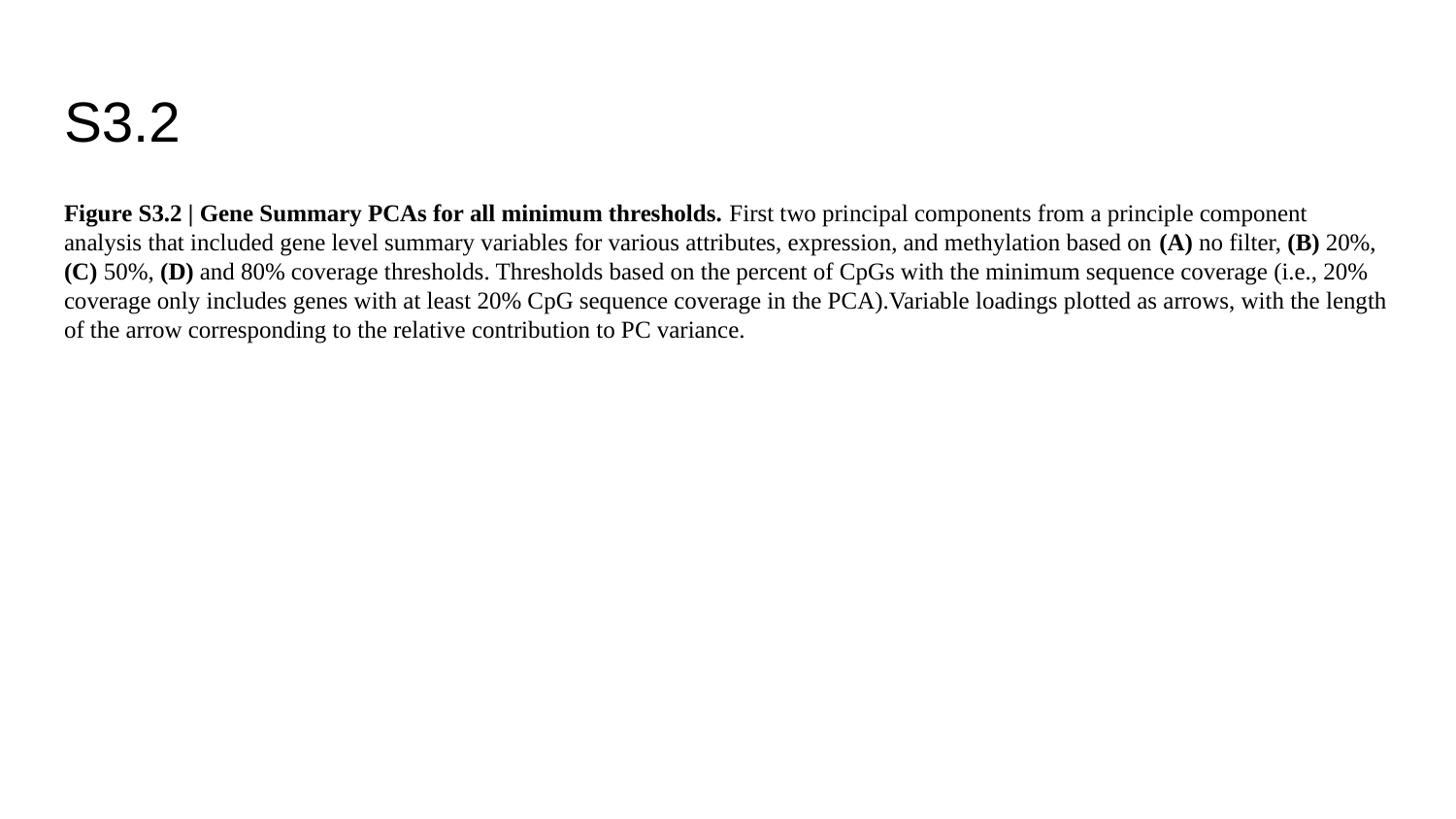

# S3.2
Figure S3.2 | Gene Summary PCAs for all minimum thresholds. First two principal components from a principle component analysis that included gene level summary variables for various attributes, expression, and methylation based on (A) no filter, (B) 20%, (C) 50%, (D) and 80% coverage thresholds. Thresholds based on the percent of CpGs with the minimum sequence coverage (i.e., 20% coverage only includes genes with at least 20% CpG sequence coverage in the PCA).Variable loadings plotted as arrows, with the length of the arrow corresponding to the relative contribution to PC variance.